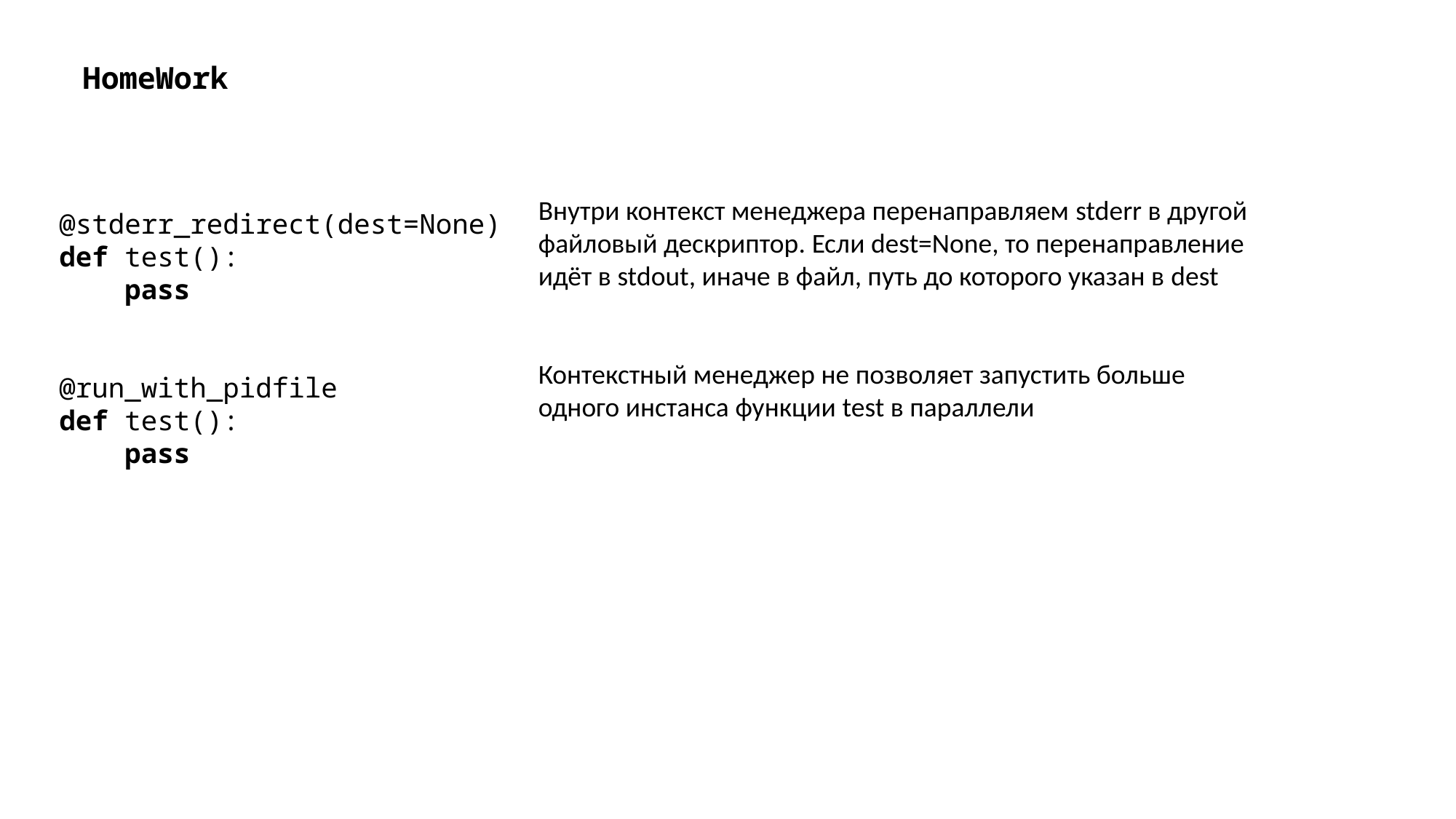

HomeWork
Внутри контекст менеджера перенаправляем stderr в другой файловый дескриптор. Если dest=None, то перенаправление идёт в stdout, иначе в файл, путь до которого указан в dest
@stderr_redirect(dest=None)
def test():
    pass

@run_with_pidfile
def test():
    pass
Контекстный менеджер не позволяет запустить больше одного инстанса функции test в параллели